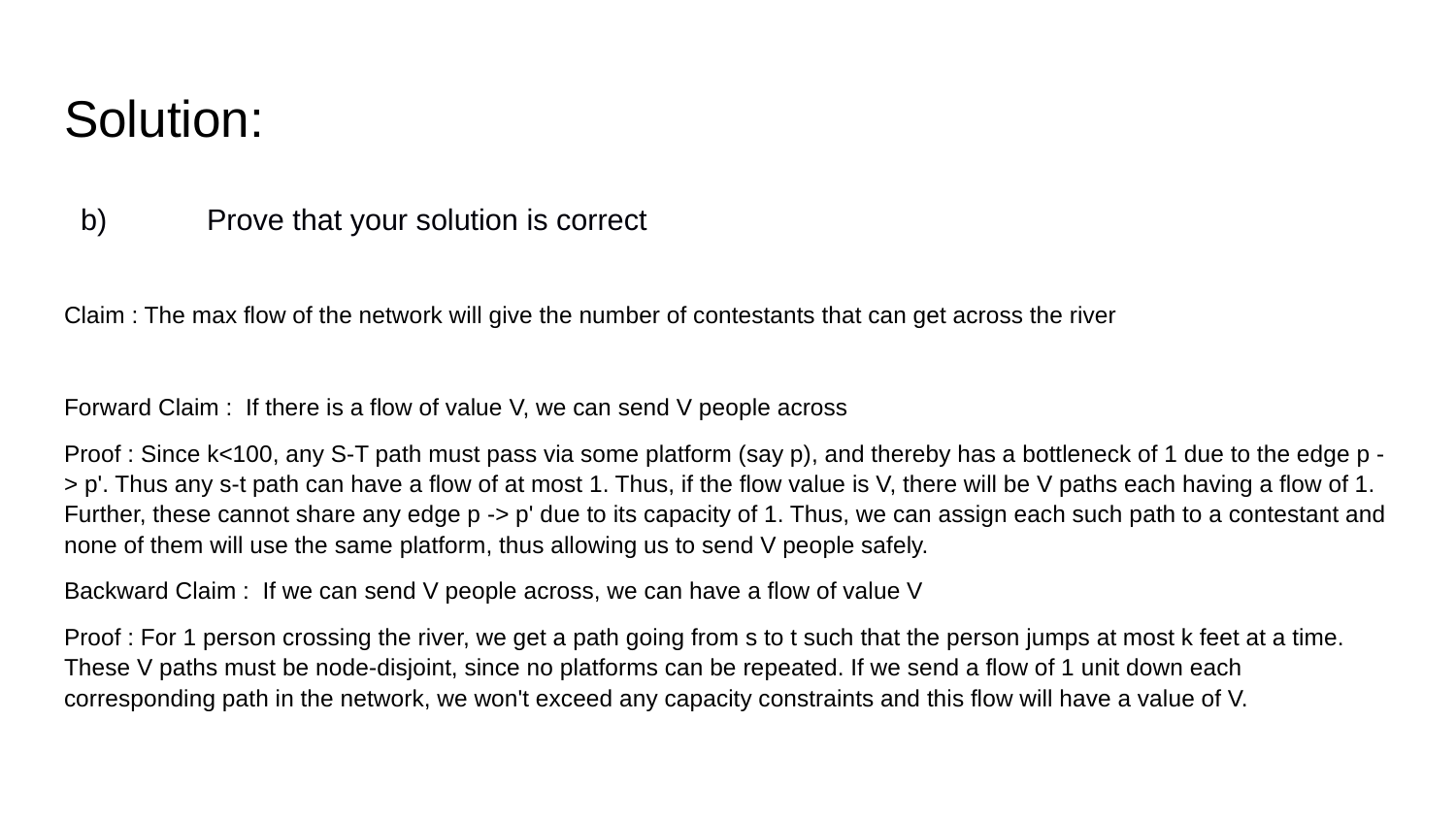

# Solution:
  b)	Prove that your solution is correct

Claim : The max flow of the network will give the number of contestants that can get across the river

Forward Claim :  If there is a flow of value V, we can send V people across
Proof : Since k<100, any S-T path must pass via some platform (say p), and thereby has a bottleneck of 1 due to the edge p - > p'. Thus any s-t path can have a flow of at most 1. Thus, if the flow value is V, there will be V paths each having a flow of 1. Further, these cannot share any edge p -> p' due to its capacity of 1. Thus, we can assign each such path to a contestant and none of them will use the same platform, thus allowing us to send V people safely.
Backward Claim :  If we can send V people across, we can have a flow of value V
Proof : For 1 person crossing the river, we get a path going from s to t such that the person jumps at most k feet at a time. These V paths must be node-disjoint, since no platforms can be repeated. If we send a flow of 1 unit down each corresponding path in the network, we won't exceed any capacity constraints and this flow will have a value of V.